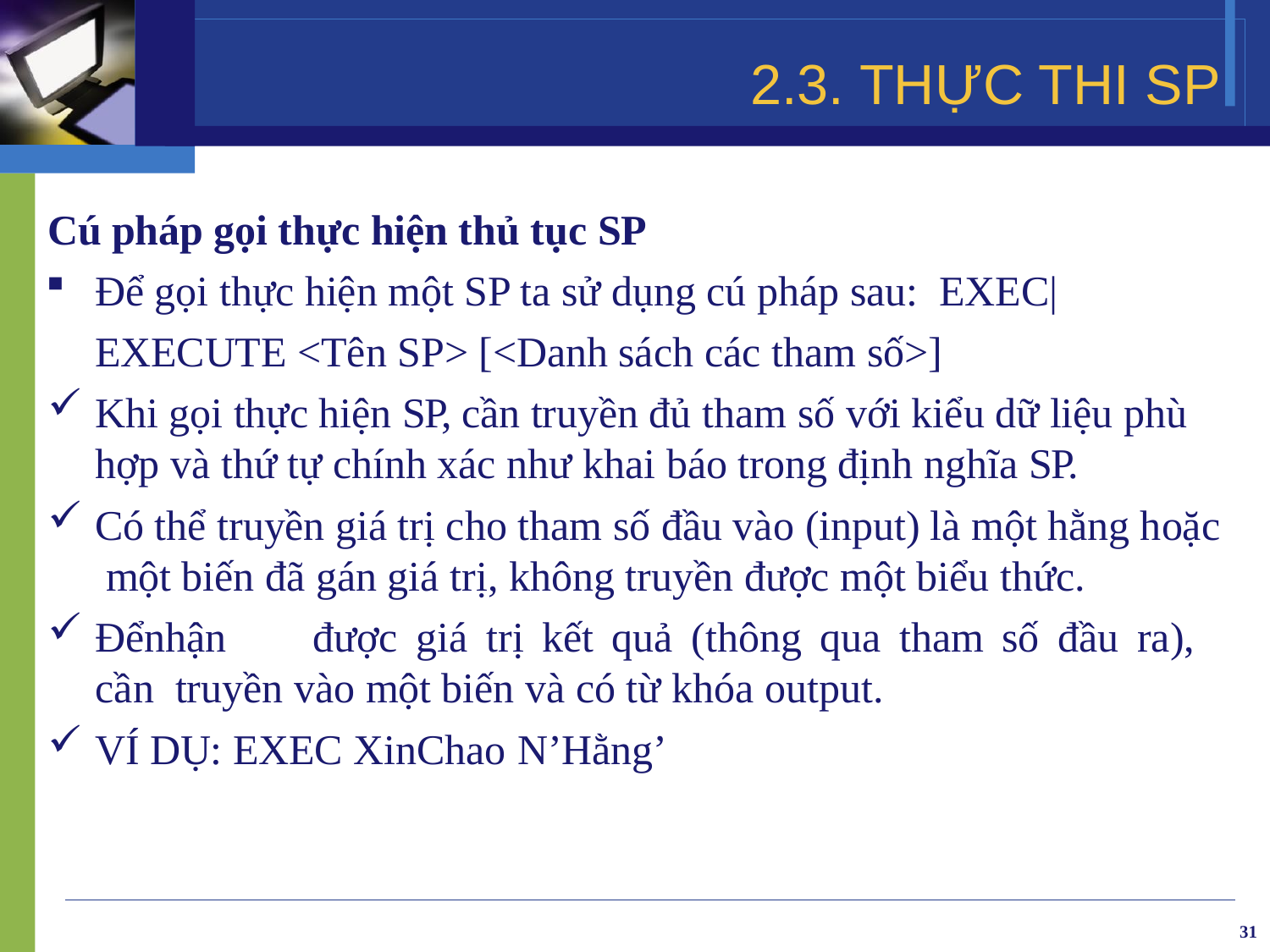

# 2.3. THỰC THI SP
Cú pháp gọi thực hiện thủ tục SP
Để gọi thực hiện một SP ta sử dụng cú pháp sau:  EXEC|EXECUTE <Tên SP> [<Danh sách các tham số>]
Khi gọi thực hiện SP, cần truyền đủ tham số với kiểu dữ liệu phù  hợp và thứ tự chính xác như khai báo trong định nghĩa SP.
Có thể truyền giá trị cho tham số đầu vào (input) là một hằng hoặc  một biến đã gán giá trị, không truyền được một biểu thức.
Để	nhận	được	giá	trị	kết	quả	(thông	qua	tham	số	đầu	ra),	cần  truyền vào một biến và có từ khóa output.
VÍ DỤ: EXEC XinChao N’Hằng’
31